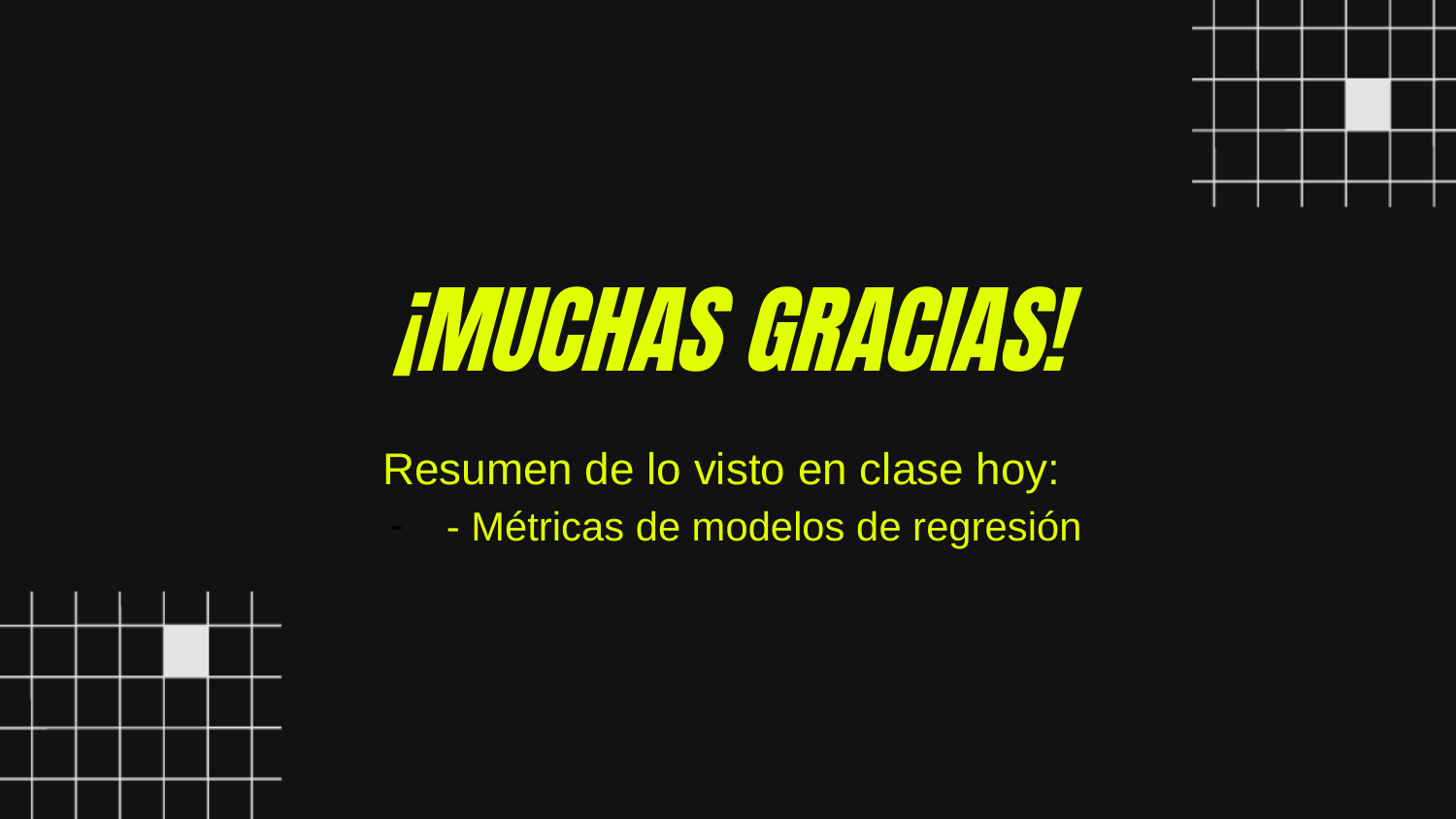

¡MUCHAS GRACIAS!
Resumen de lo visto en clase hoy:
- Métricas de modelos de regresión